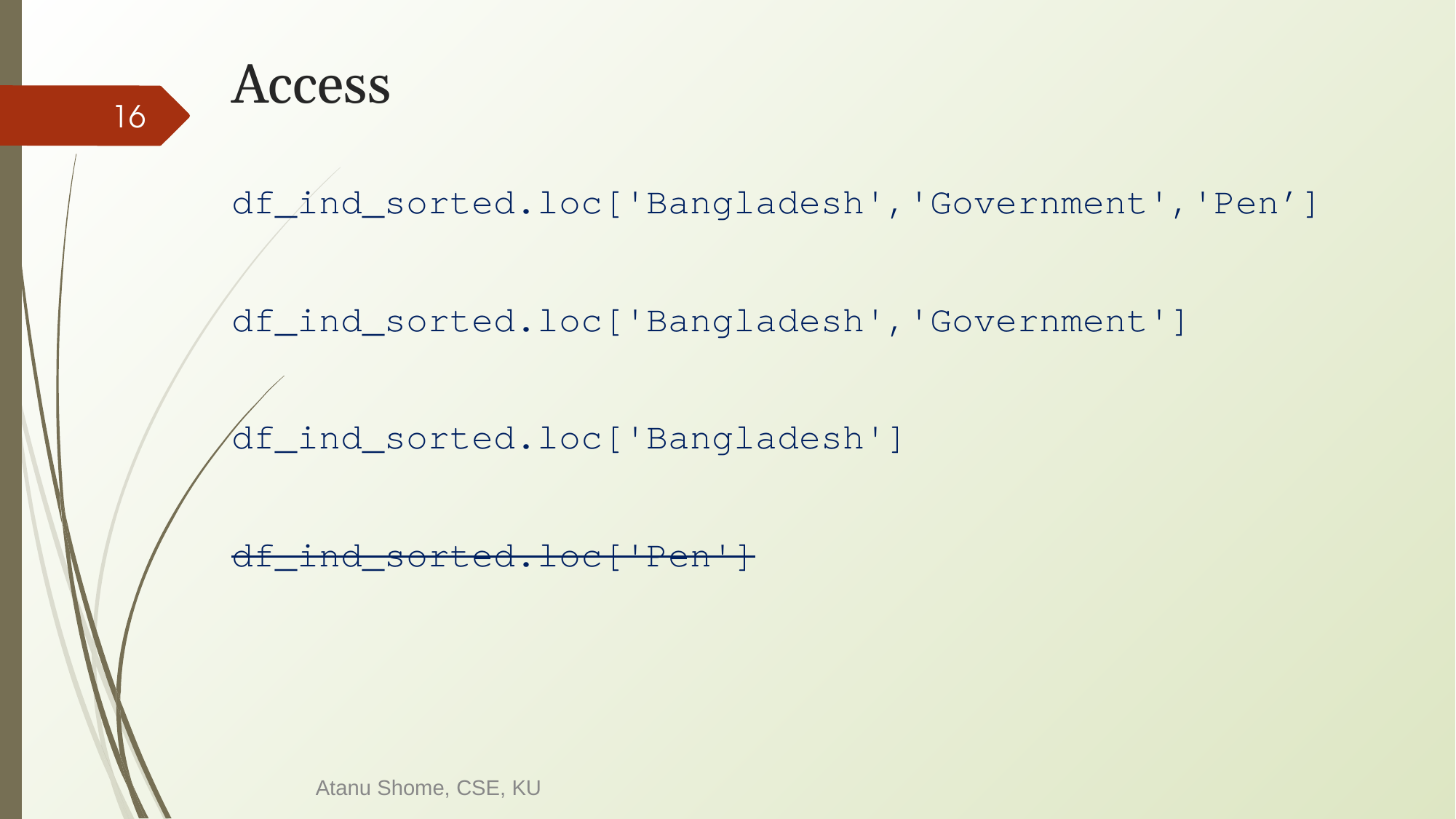

# Access
16
df_ind_sorted.loc['Bangladesh','Government','Pen’]

df_ind_sorted.loc['Bangladesh','Government']

df_ind_sorted.loc['Bangladesh']

df_ind_sorted.loc['Pen']
Atanu Shome, CSE, KU